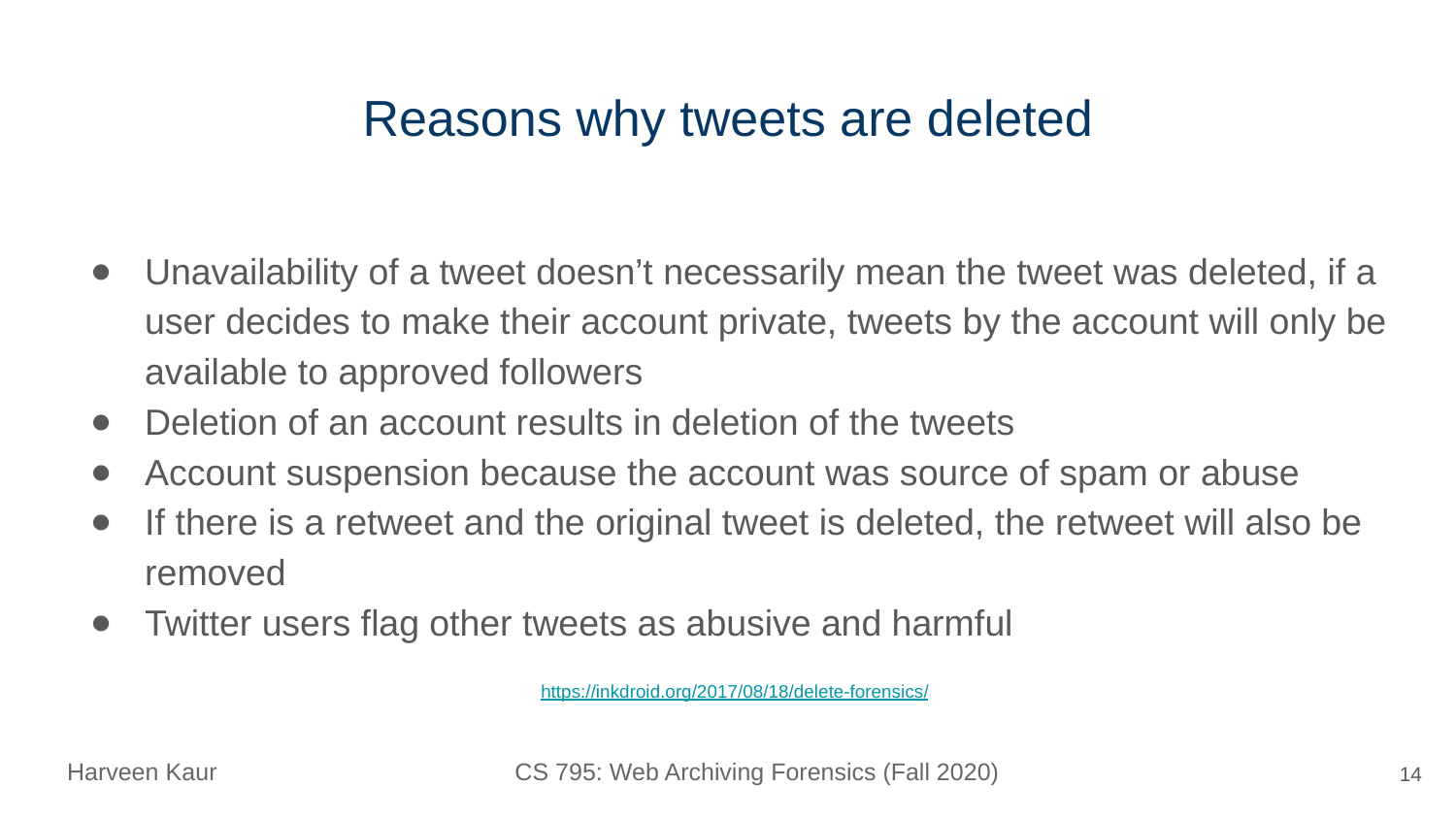

# Reasons why tweets are deleted
Unavailability of a tweet doesn’t necessarily mean the tweet was deleted, if a user decides to make their account private, tweets by the account will only be available to approved followers
Deletion of an account results in deletion of the tweets
Account suspension because the account was source of spam or abuse
If there is a retweet and the original tweet is deleted, the retweet will also be removed
Twitter users flag other tweets as abusive and harmful

https://inkdroid.org/2017/08/18/delete-forensics/
14
Harveen Kaur                                            CS 795: Web Archiving Forensics (Fall 2020)